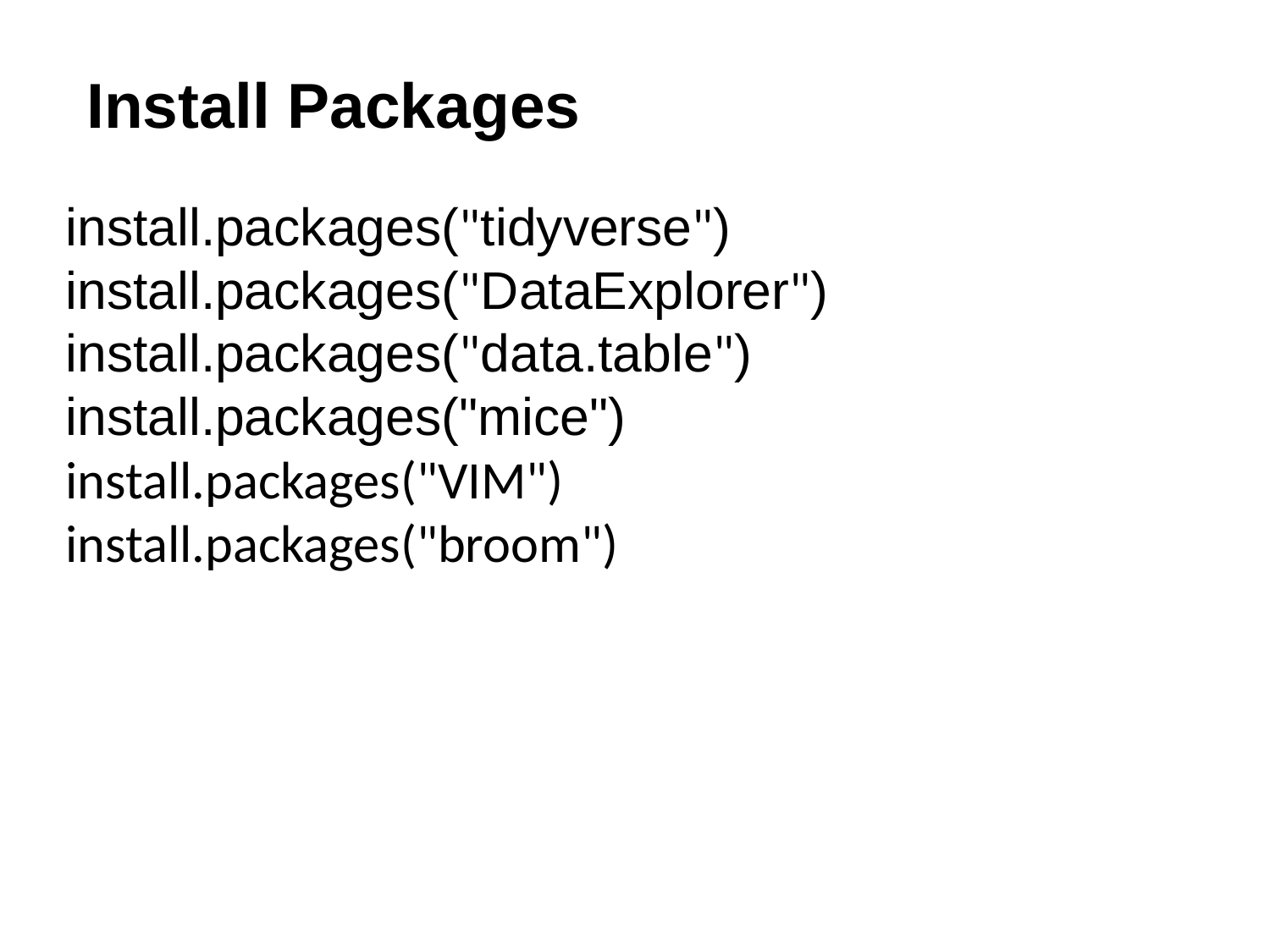

# Install Packages

install.packages("tidyverse")
install.packages("DataExplorer")
install.packages("data.table")
install.packages("mice")
install.packages("VIM")
install.packages("broom")